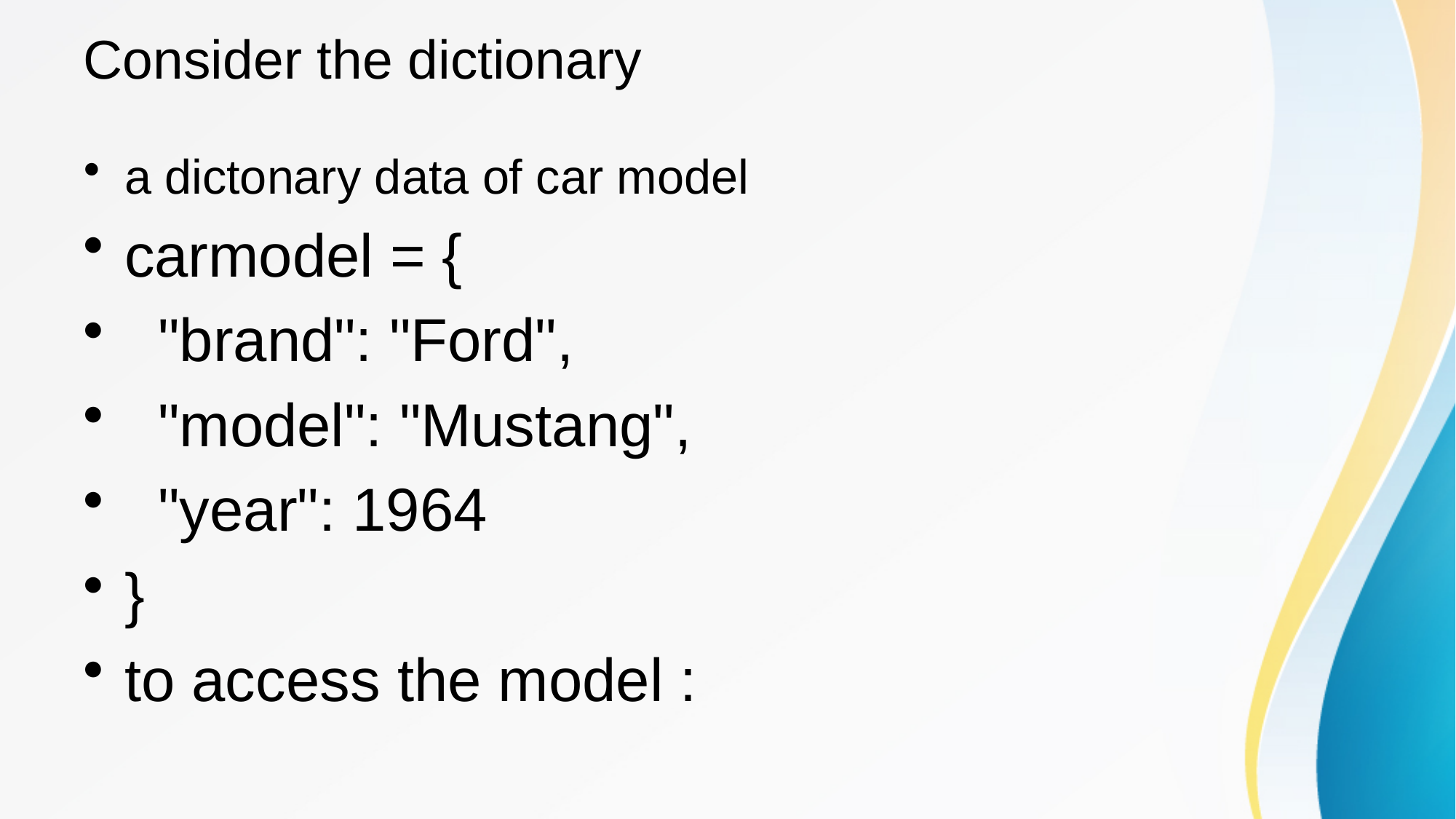

# Consider the dictionary
a dictonary data of car model
carmodel = {
  "brand": "Ford",
  "model": "Mustang",
  "year": 1964
}
to access the model :